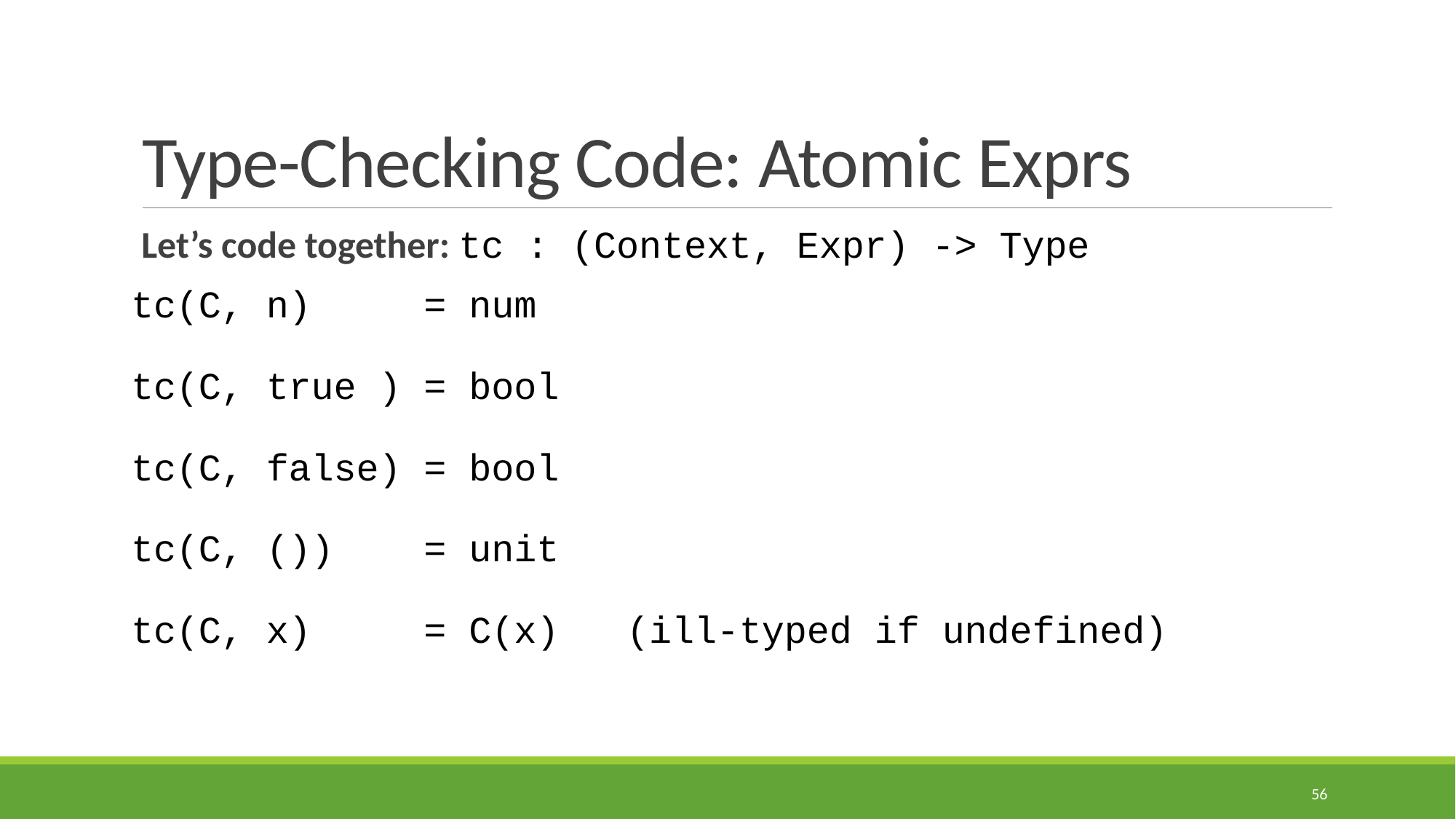

# Type-Checking Code: Atomic Exprs
Let’s code together: tc : (Context, Expr) -> Type
tc(C, n)     = num
tc(C, true ) = bool
tc(C, false) = bool
tc(C, ())    = unit
tc(C, x)     = C(x)   (ill-typed if undefined)

56